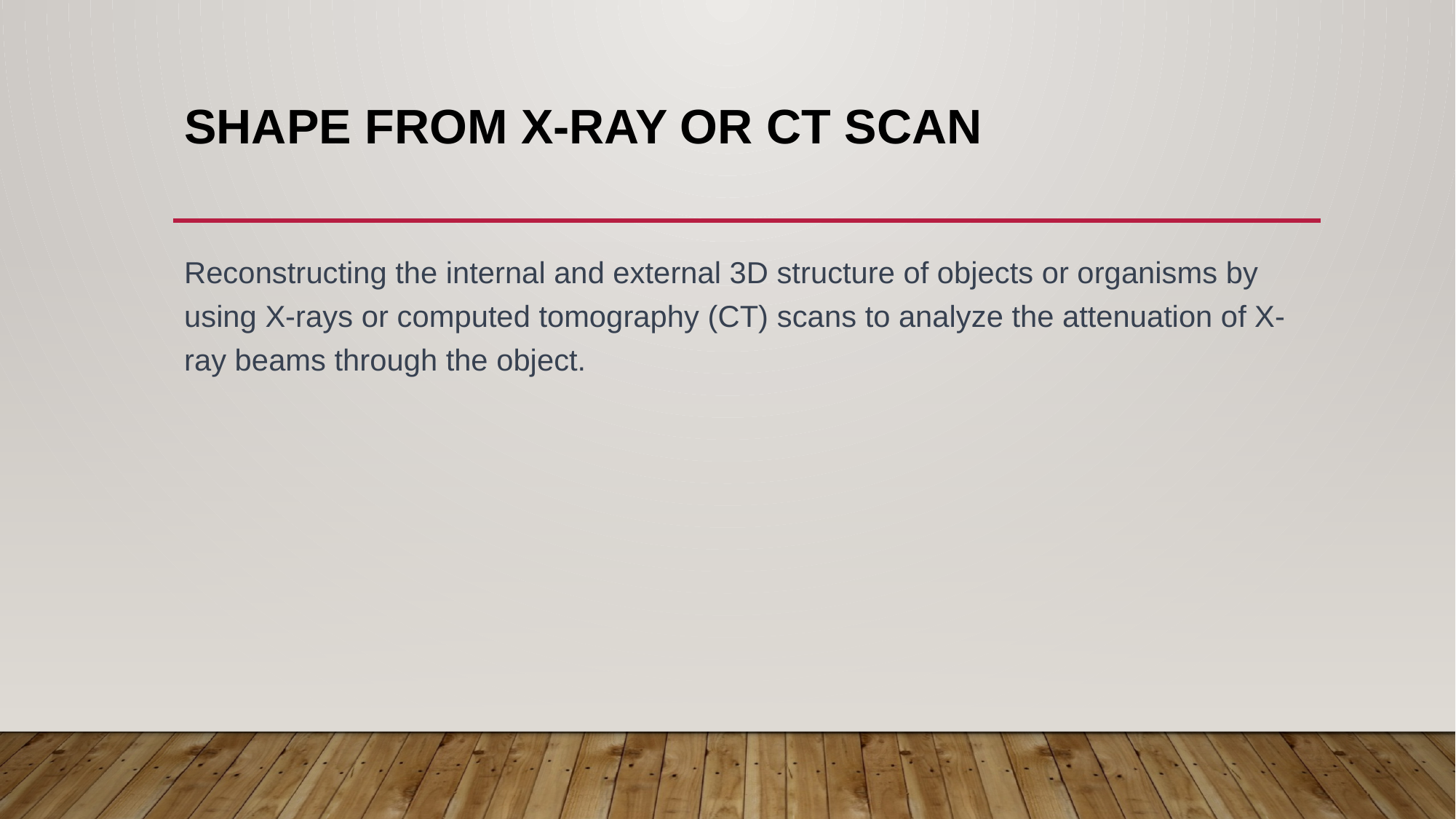

# Shape from X-ray or CT Scan
Reconstructing the internal and external 3D structure of objects or organisms by using X-rays or computed tomography (CT) scans to analyze the attenuation of X-ray beams through the object.